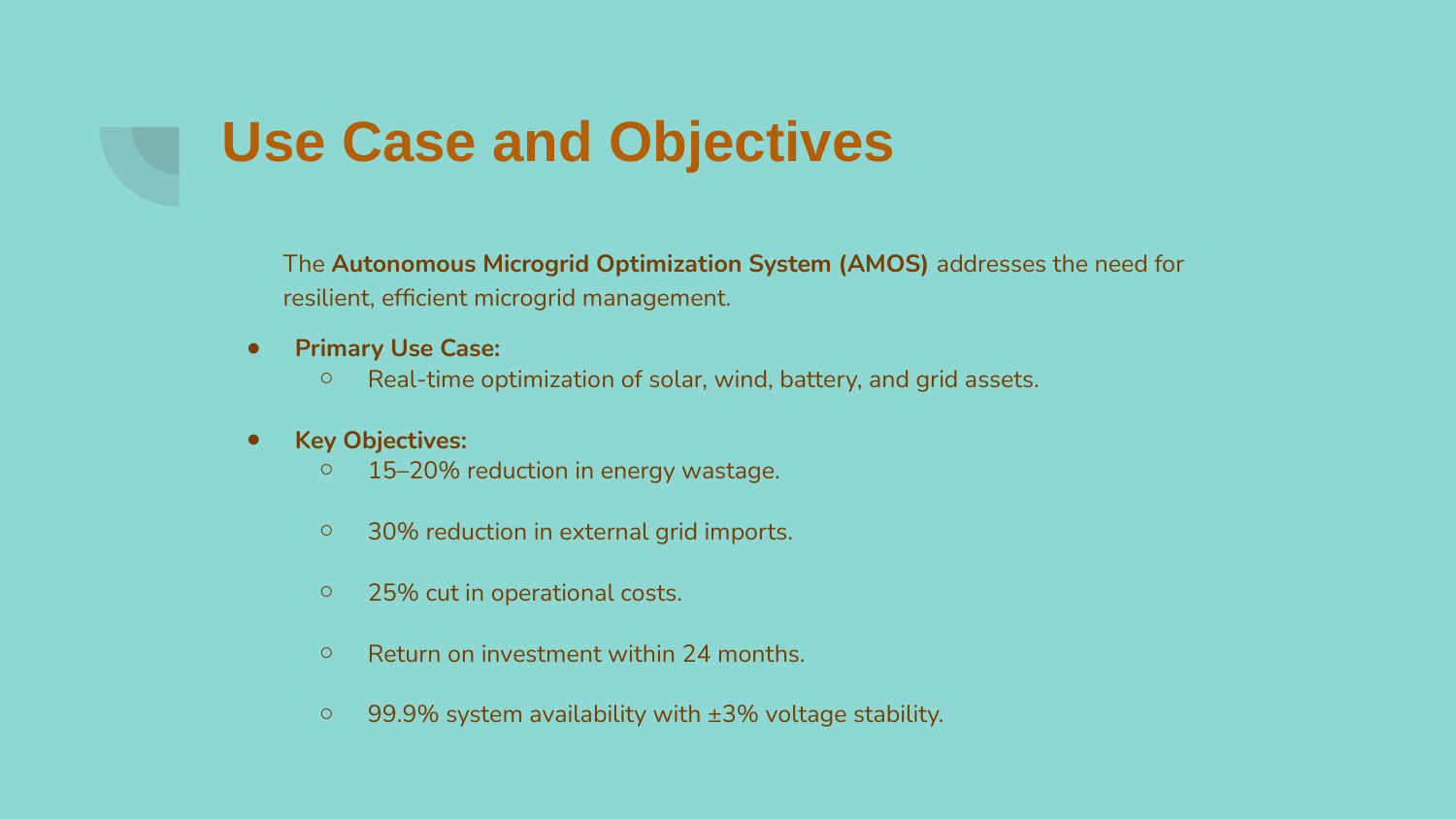

# Use Case and Objectives
The Autonomous Microgrid Optimization System (AMOS) addresses the need for resilient, efficient microgrid management.
Primary Use Case:
Real-time optimization of solar, wind, battery, and grid assets.
Key Objectives:
15–20% reduction in energy wastage.
30% reduction in external grid imports.
25% cut in operational costs.
Return on investment within 24 months.
99.9% system availability with ±3% voltage stability.